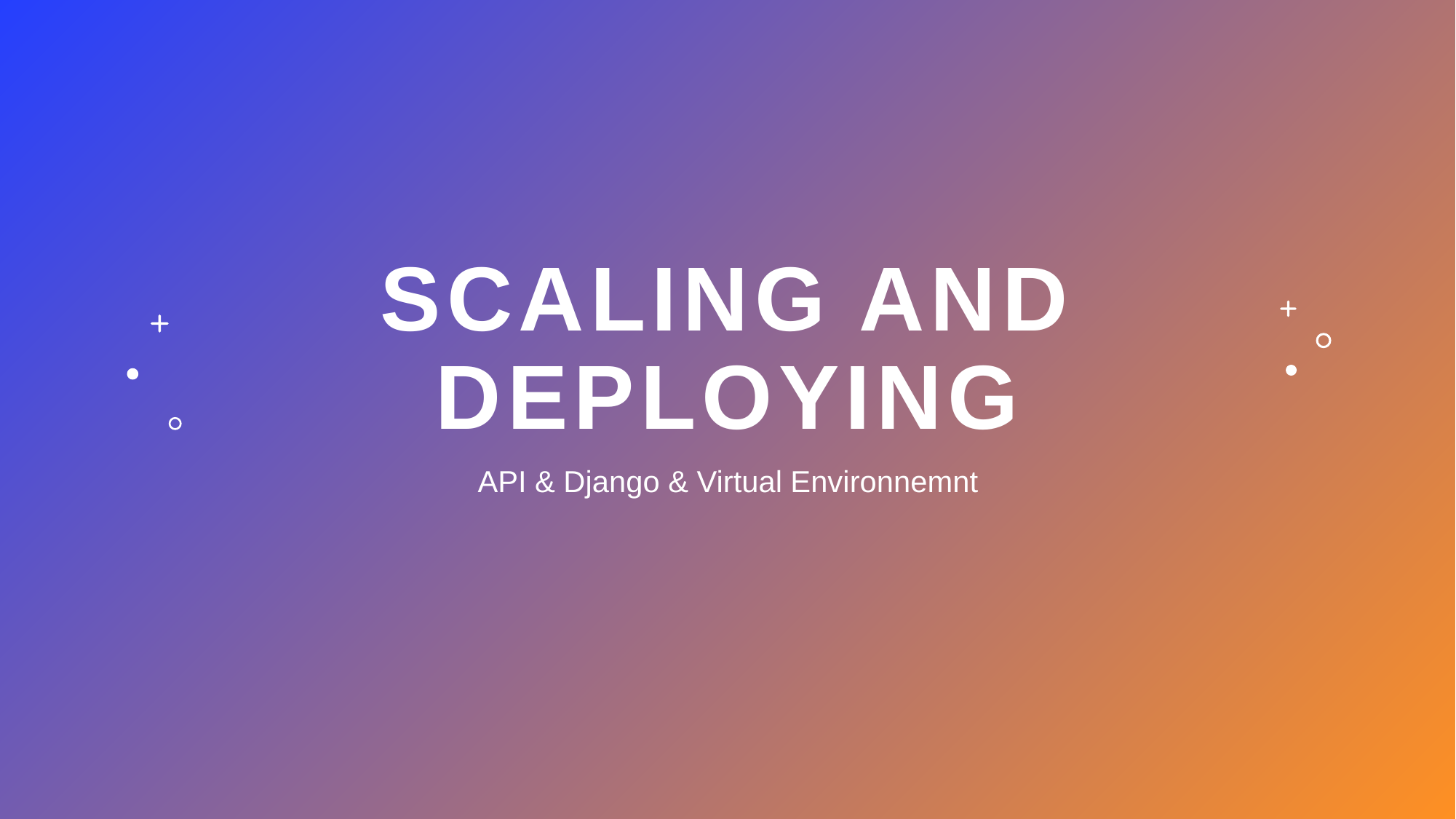

# Scaling and deploying
API & Django & Virtual Environnemnt